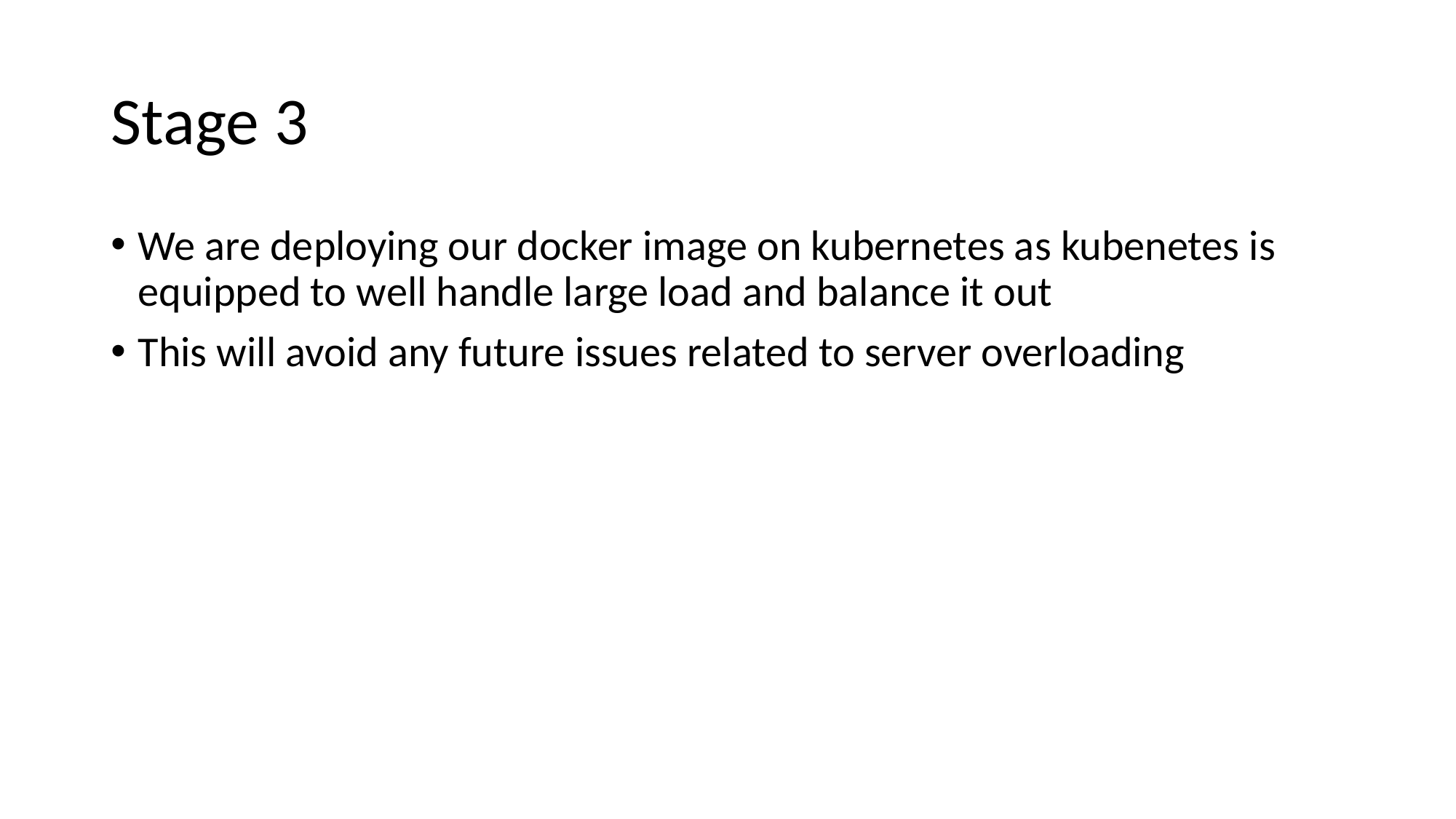

# Stage 3
We are deploying our docker image on kubernetes as kubenetes is equipped to well handle large load and balance it out
This will avoid any future issues related to server overloading